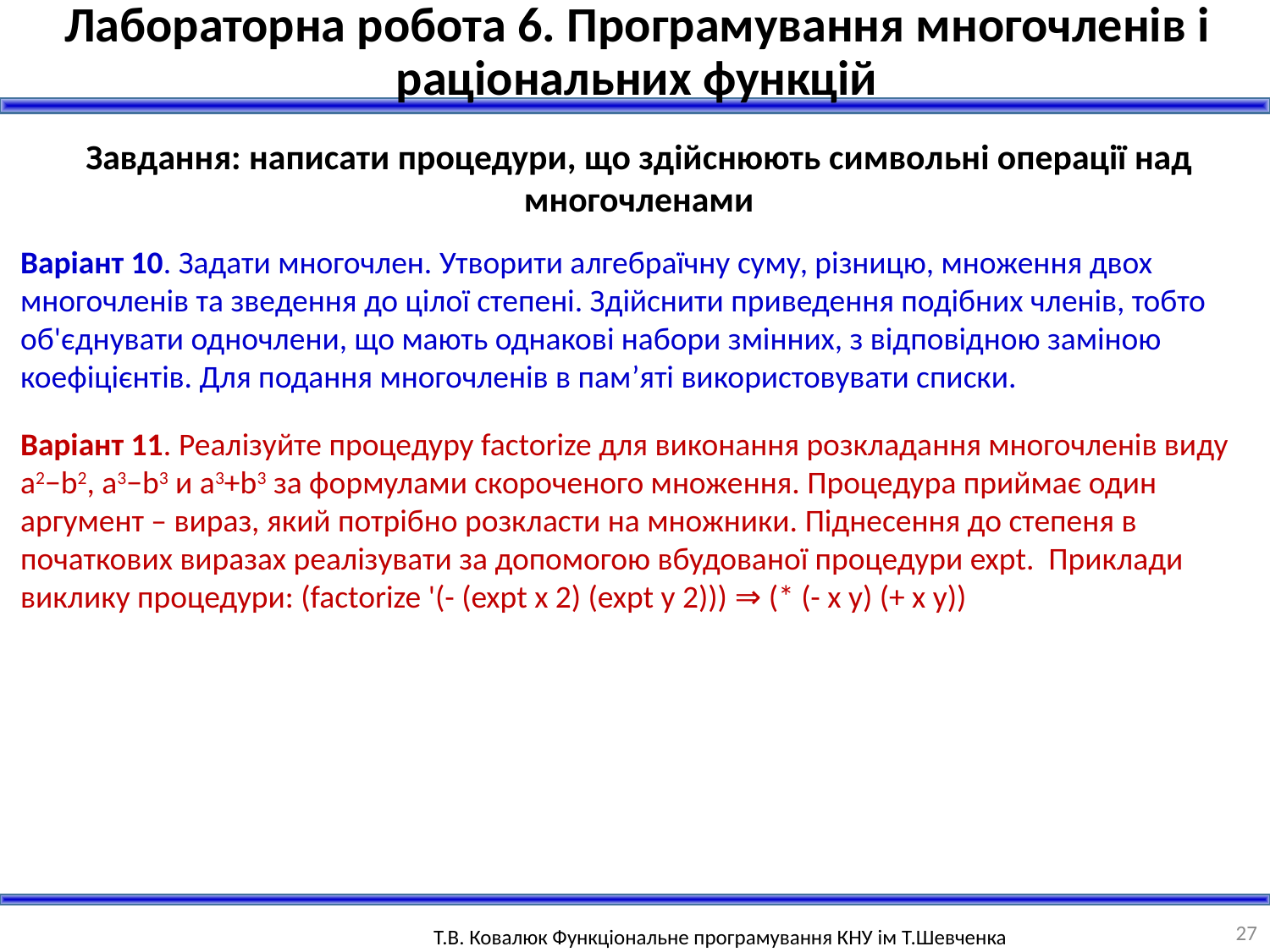

Лабораторна робота 6. Програмування многочленів і раціональних функцій
Завдання: написати процедури, що здійснюють символьні операції над многочленами
Варіант 10. Задати многочлен. Утворити алгебраїчну суму, різницю, множення двох многочленів та зведення до цілої степені. Здійснити приведення подібних членів, тобто об'єднувати одночлени, що мають однакові набори змінних, з відповідною заміною коефіцієнтів. Для подання многочленів в пам’яті використовувати списки.
Варіант 11. Реалізуйте процедуру factorize для виконання розкладання многочленів виду a2−b2, a3−b3 и a3+b3 за формулами скороченого множення. Процедура приймає один аргумент – вираз, який потрібно розкласти на множники. Піднесення до степеня в початкових виразах реалізувати за допомогою вбудованої процедури expt.  Приклади виклику процедури: (factorize '(- (expt x 2) (expt y 2))) ⇒ (* (- x y) (+ x y))
27